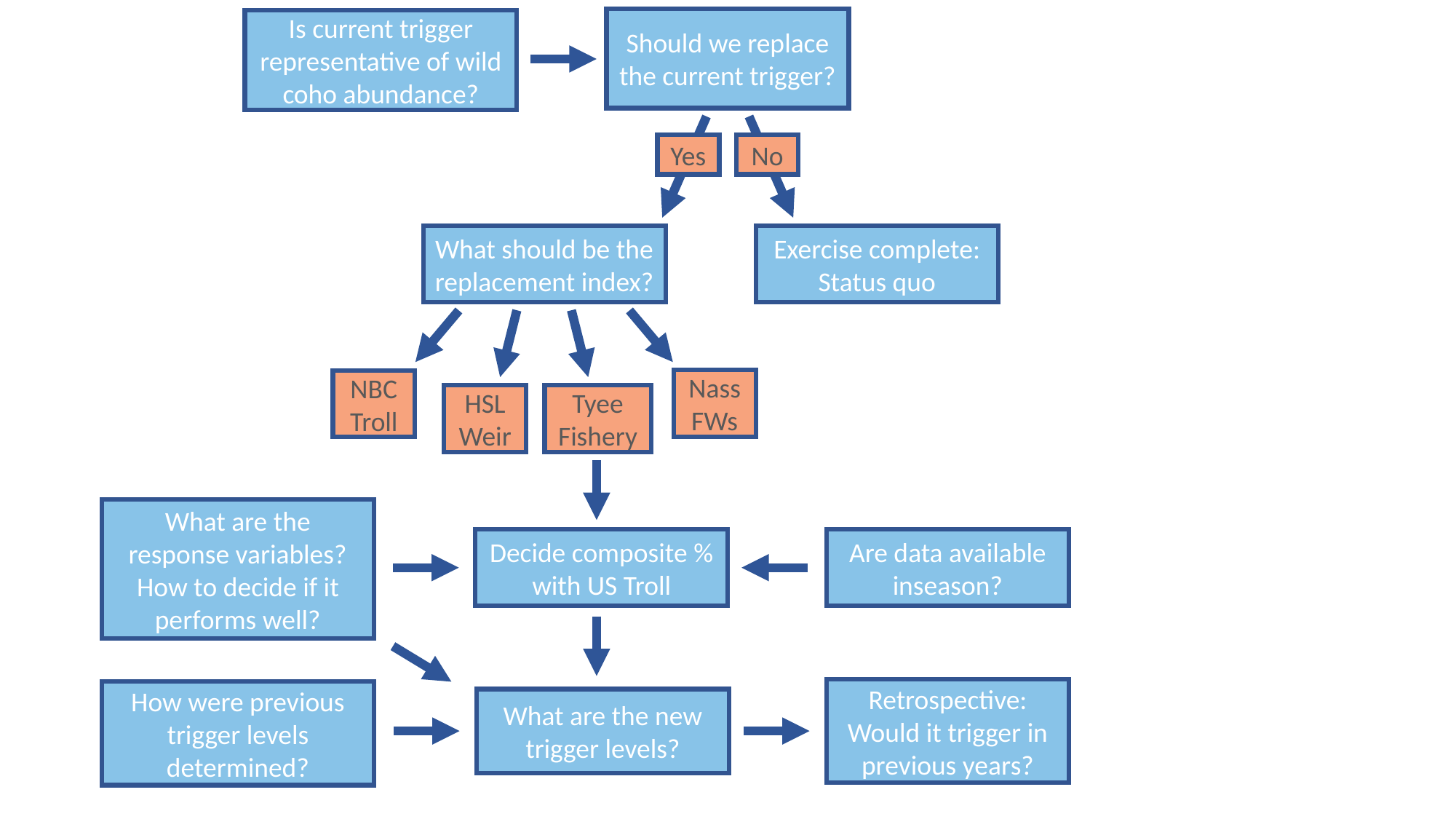

Should we replace the current trigger?
Is current trigger representative of wild coho abundance?
No
Yes
What should be the replacement index?
Exercise complete:
Status quo
Nass FWs
NBC Troll
HSL Weir
Tyee Fishery
What are the response variables? How to decide if it performs well?
Decide composite % with US Troll
Are data available inseason?
Retrospective: Would it trigger in previous years?
How were previous trigger levels determined?
What are the new trigger levels?